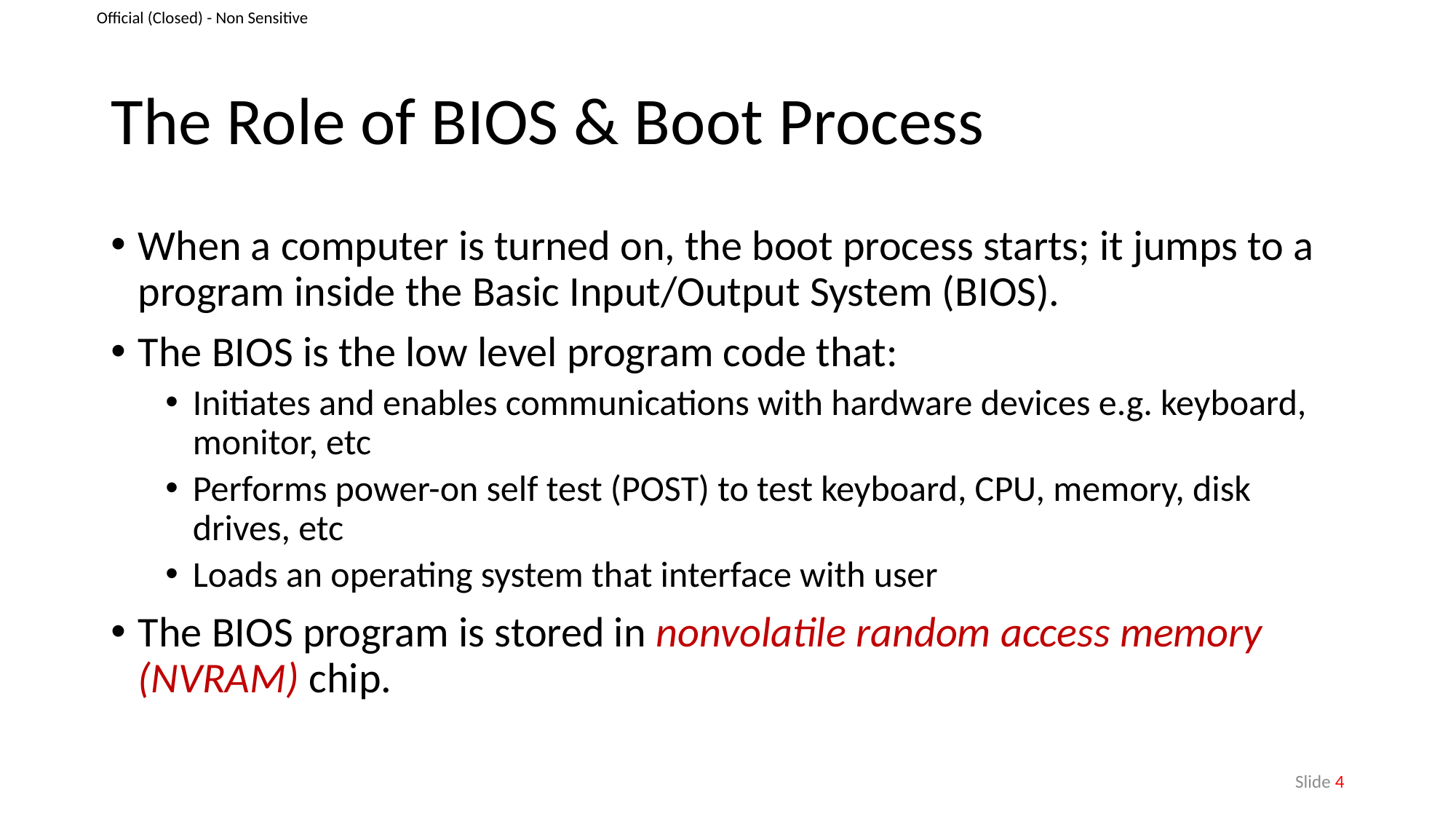

# The Role of BIOS & Boot Process
When a computer is turned on, the boot process starts; it jumps to a program inside the Basic Input/Output System (BIOS).
The BIOS is the low level program code that:
Initiates and enables communications with hardware devices e.g. keyboard, monitor, etc
Performs power-on self test (POST) to test keyboard, CPU, memory, disk drives, etc
Loads an operating system that interface with user
The BIOS program is stored in nonvolatile random access memory (NVRAM) chip.

    Slide 4